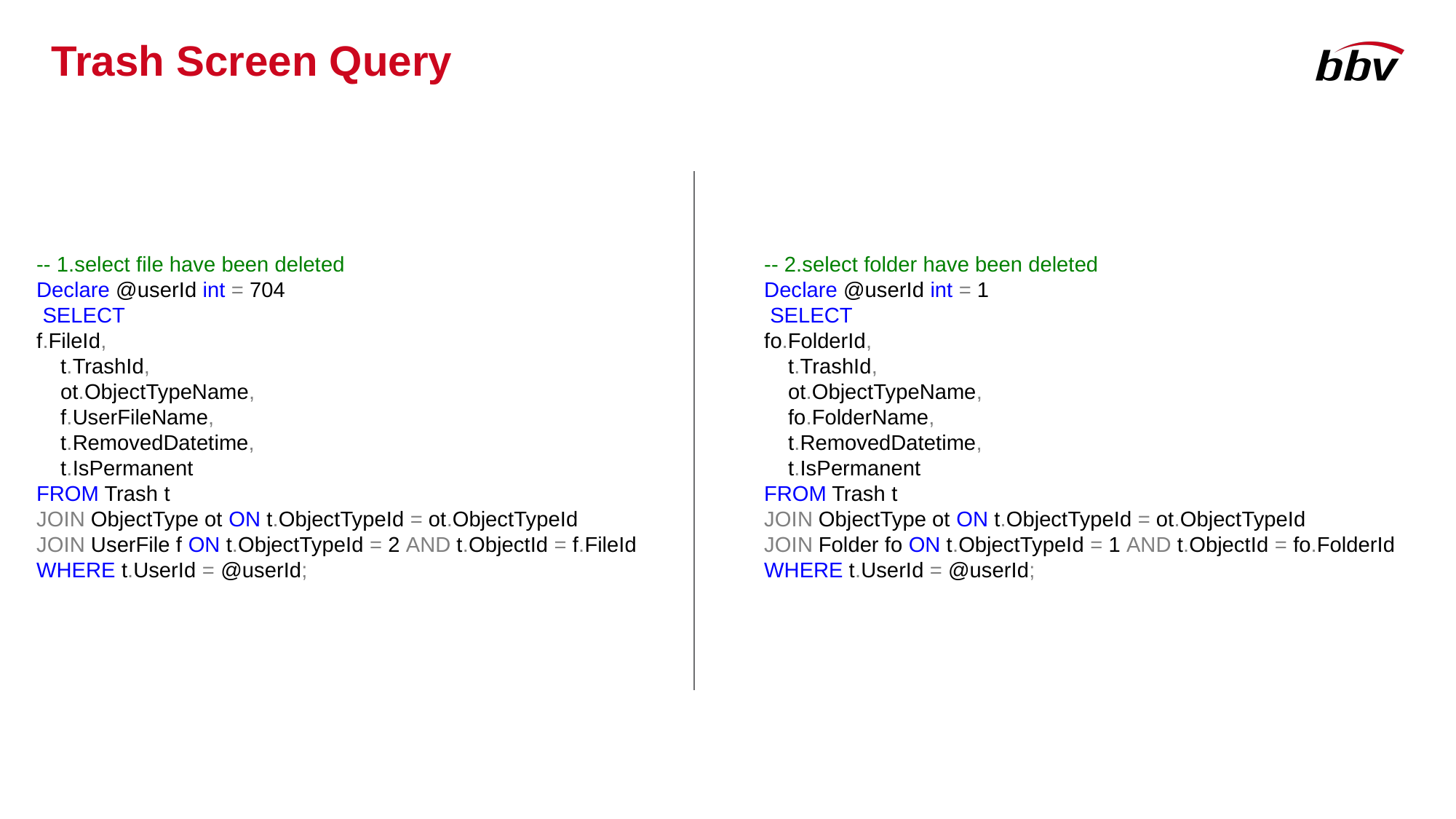

# Trash Screen Query
-- 1.select file have been deleted
Declare @userId int = 704
 SELECT
f.FileId,
    t.TrashId,
    ot.ObjectTypeName,
    f.UserFileName,
    t.RemovedDatetime,
    t.IsPermanent
FROM Trash t
JOIN ObjectType ot ON t.ObjectTypeId = ot.ObjectTypeId
JOIN UserFile f ON t.ObjectTypeId = 2 AND t.ObjectId = f.FileId
WHERE t.UserId = @userId;
-- 2.select folder have been deleted
Declare @userId int = 1
 SELECT
fo.FolderId,
    t.TrashId,
    ot.ObjectTypeName,
    fo.FolderName,
    t.RemovedDatetime,
    t.IsPermanent
FROM Trash t
JOIN ObjectType ot ON t.ObjectTypeId = ot.ObjectTypeId
JOIN Folder fo ON t.ObjectTypeId = 1 AND t.ObjectId = fo.FolderId
WHERE t.UserId = @userId;